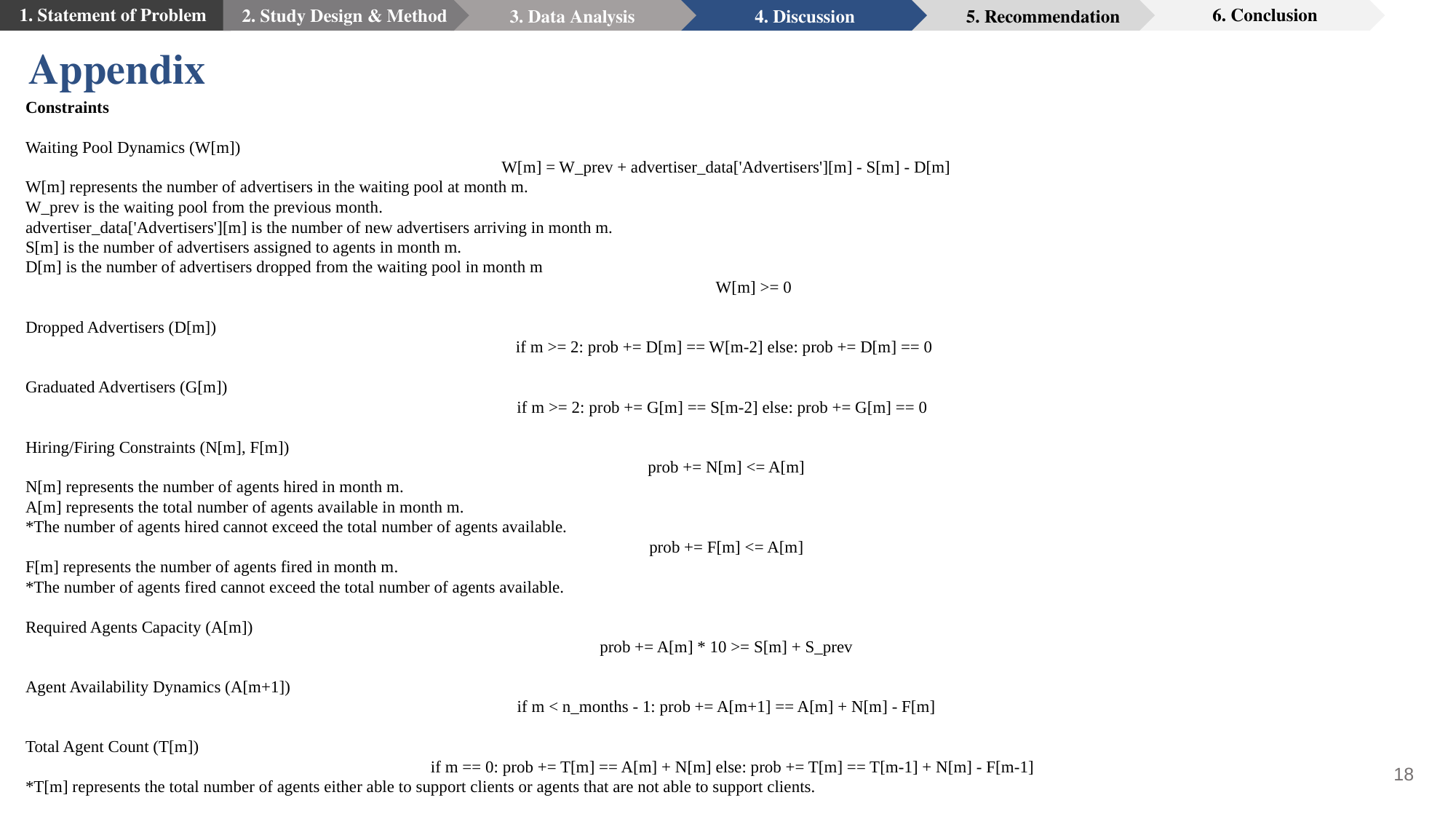

1. Statement of Problem
6. Conclusion
2. Study Design & Method
4. Discussion
5. Recommendation
3. Data Analysis

Appendix
Constraints

Waiting Pool Dynamics (W[m])
W[m] = W_prev + advertiser_data['Advertisers'][m] - S[m] - D[m]
W[m] represents the number of advertisers in the waiting pool at month m.
W_prev is the waiting pool from the previous month.
advertiser_data['Advertisers'][m] is the number of new advertisers arriving in month m.
S[m] is the number of advertisers assigned to agents in month m.
D[m] is the number of advertisers dropped from the waiting pool in month m
W[m] >= 0

Dropped Advertisers (D[m])
if m >= 2: prob += D[m] == W[m-2] else: prob += D[m] == 0

Graduated Advertisers (G[m])
if m >= 2: prob += G[m] == S[m-2] else: prob += G[m] == 0

Hiring/Firing Constraints (N[m], F[m])
prob += N[m] <= A[m]
N[m] represents the number of agents hired in month m.
A[m] represents the total number of agents available in month m.
*The number of agents hired cannot exceed the total number of agents available.
prob += F[m] <= A[m]
F[m] represents the number of agents fired in month m.
*The number of agents fired cannot exceed the total number of agents available.

Required Agents Capacity (A[m])
prob += A[m] * 10 >= S[m] + S_prev

Agent Availability Dynamics (A[m+1])
if m < n_months - 1: prob += A[m+1] == A[m] + N[m] - F[m]

Total Agent Count (T[m])
   if m == 0: prob += T[m] == A[m] + N[m] else: prob += T[m] == T[m-1] + N[m] - F[m-1]
*T[m] represents the total number of agents either able to support clients or agents that are not able to support clients.
18